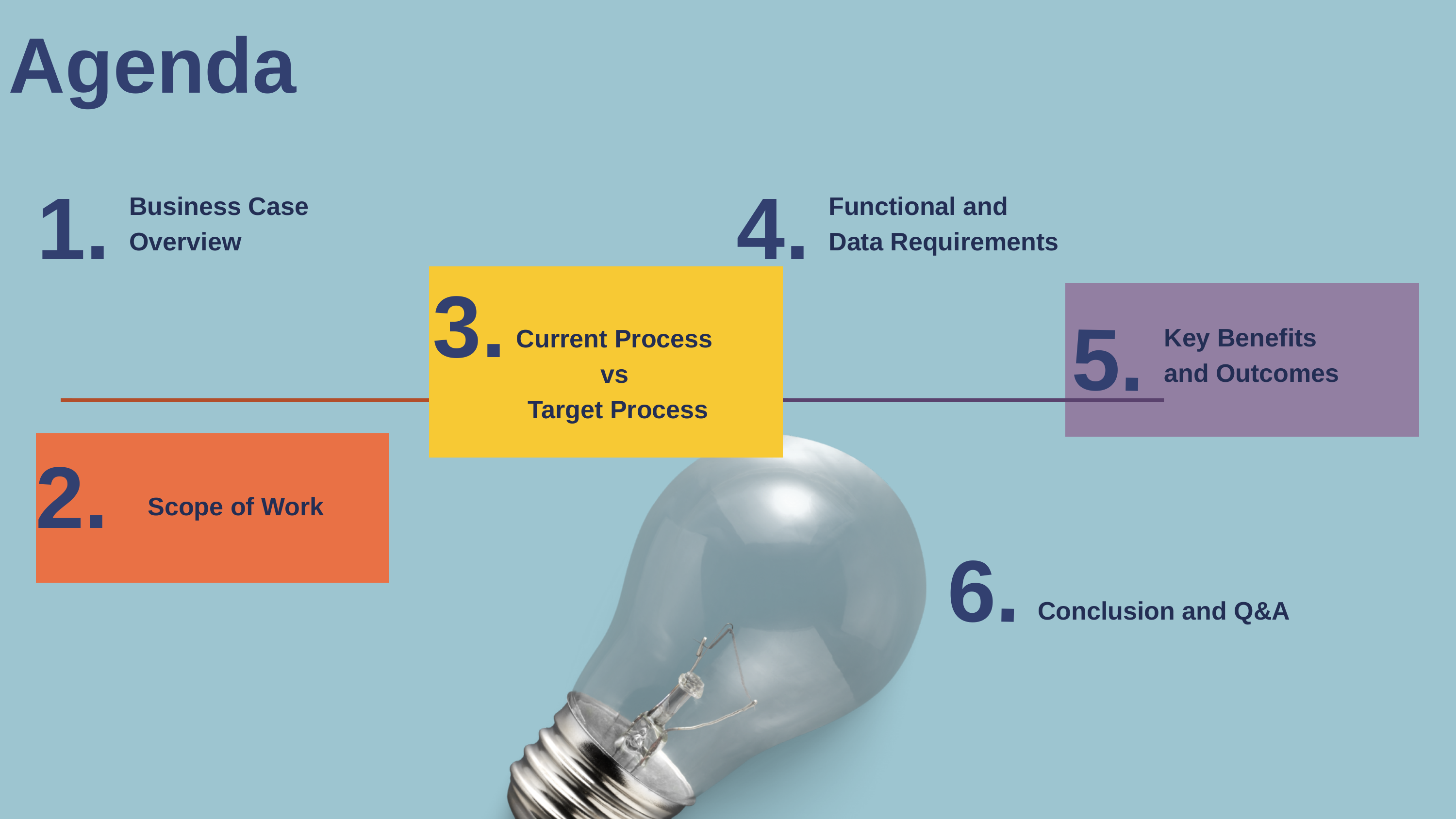

Agenda
1.
4.
Business Case Overview
Functional and Data Requirements
3.

5.
Key Benefits and Outcomes
Current Process
vs
Target Process

2.

Scope of Work
6.
Conclusion and Q&A